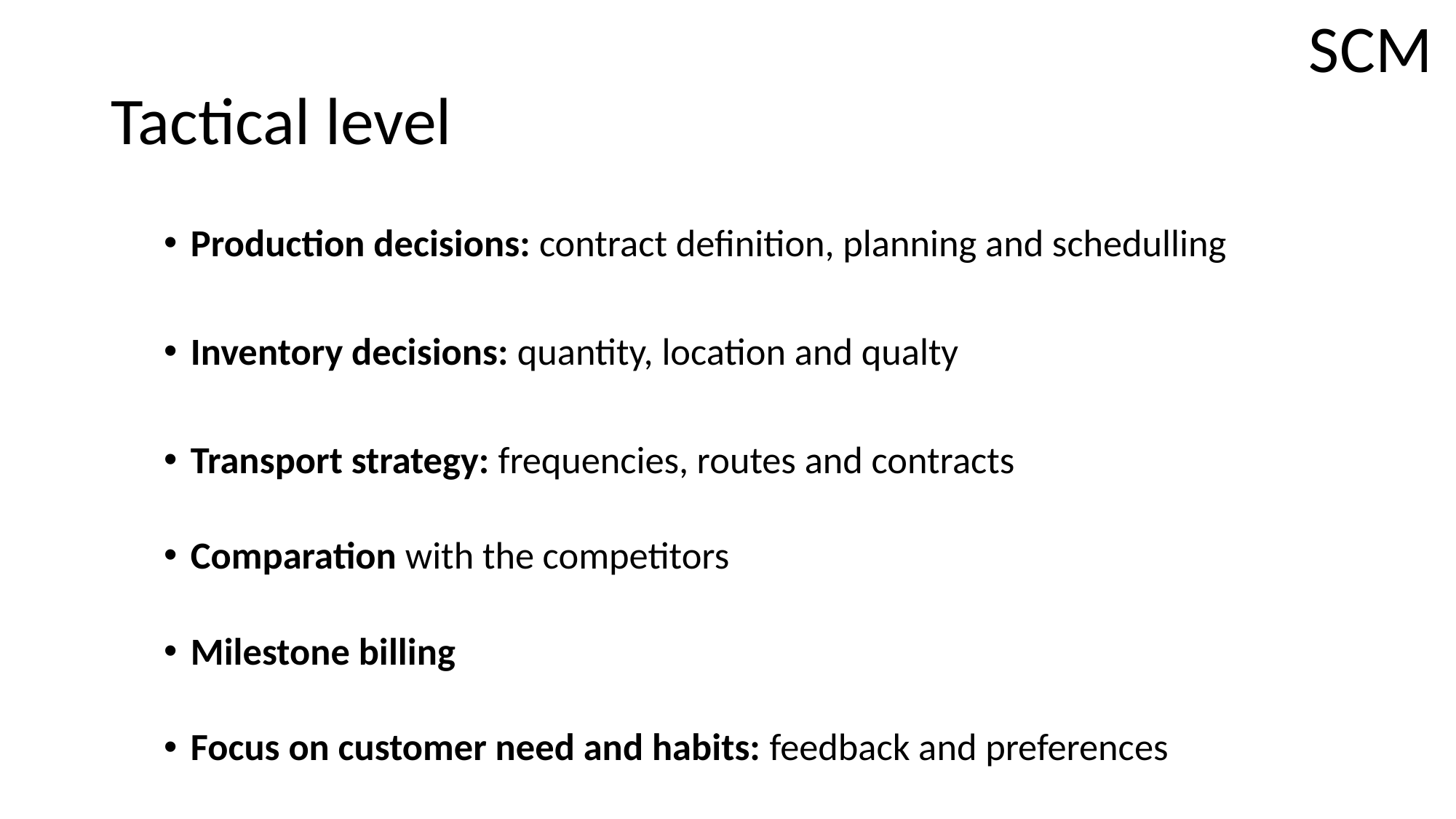

SCM
# Tactical level
Production decisions: contract definition, planning and schedulling

Inventory decisions: quantity, location and qualty

Transport strategy: frequencies, routes and contracts

Comparation with the competitors

Milestone billing

Focus on customer need and habits: feedback and preferences